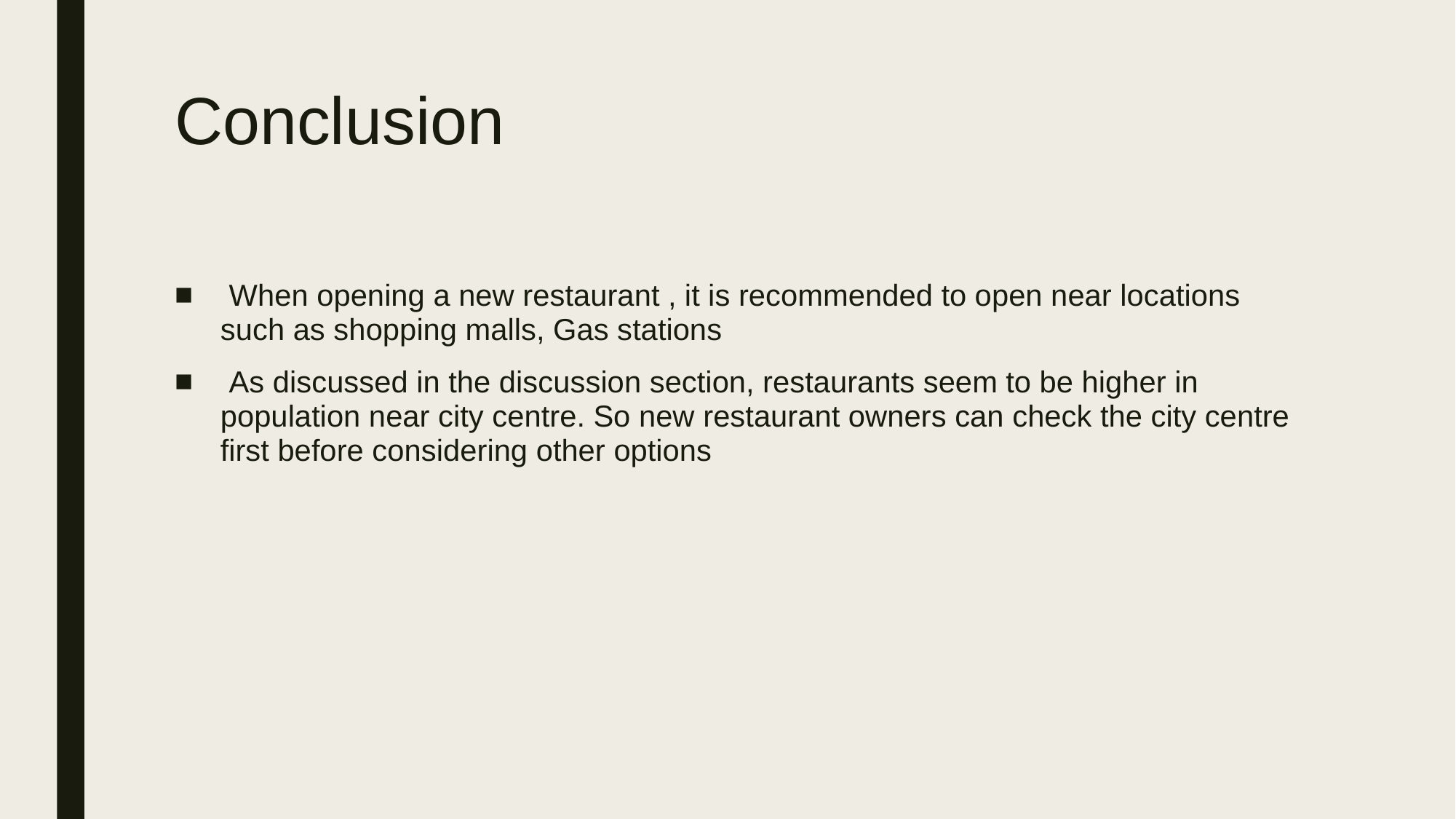

# Conclusion
 When opening a new restaurant , it is recommended to open near locations such as shopping malls, Gas stations
 As discussed in the discussion section, restaurants seem to be higher in population near city centre. So new restaurant owners can check the city centre first before considering other options